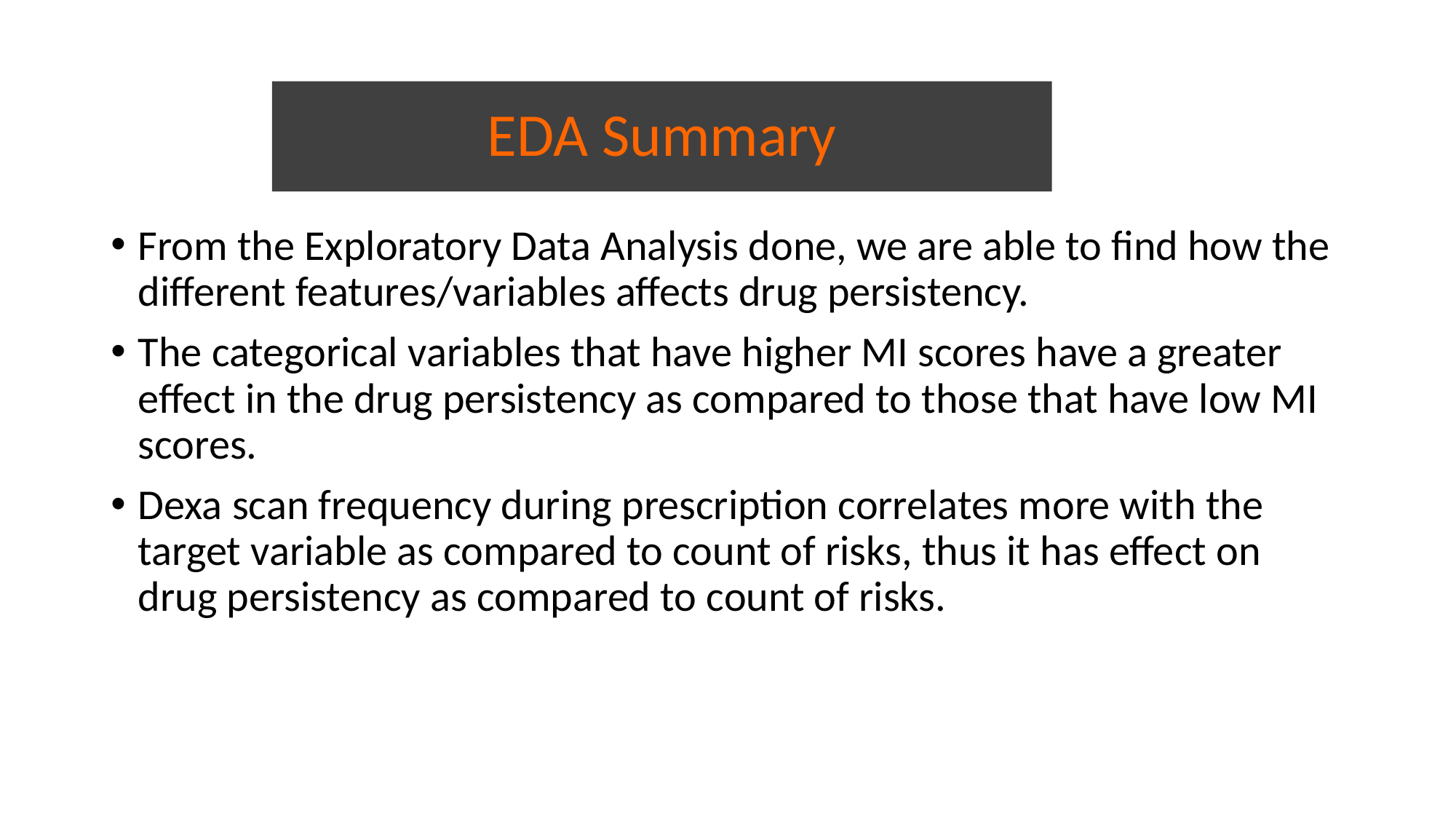

# EDA Summary
From the Exploratory Data Analysis done, we are able to find how the different features/variables affects drug persistency.
The categorical variables that have higher MI scores have a greater effect in the drug persistency as compared to those that have low MI scores.
Dexa scan frequency during prescription correlates more with the target variable as compared to count of risks, thus it has effect on drug persistency as compared to count of risks.